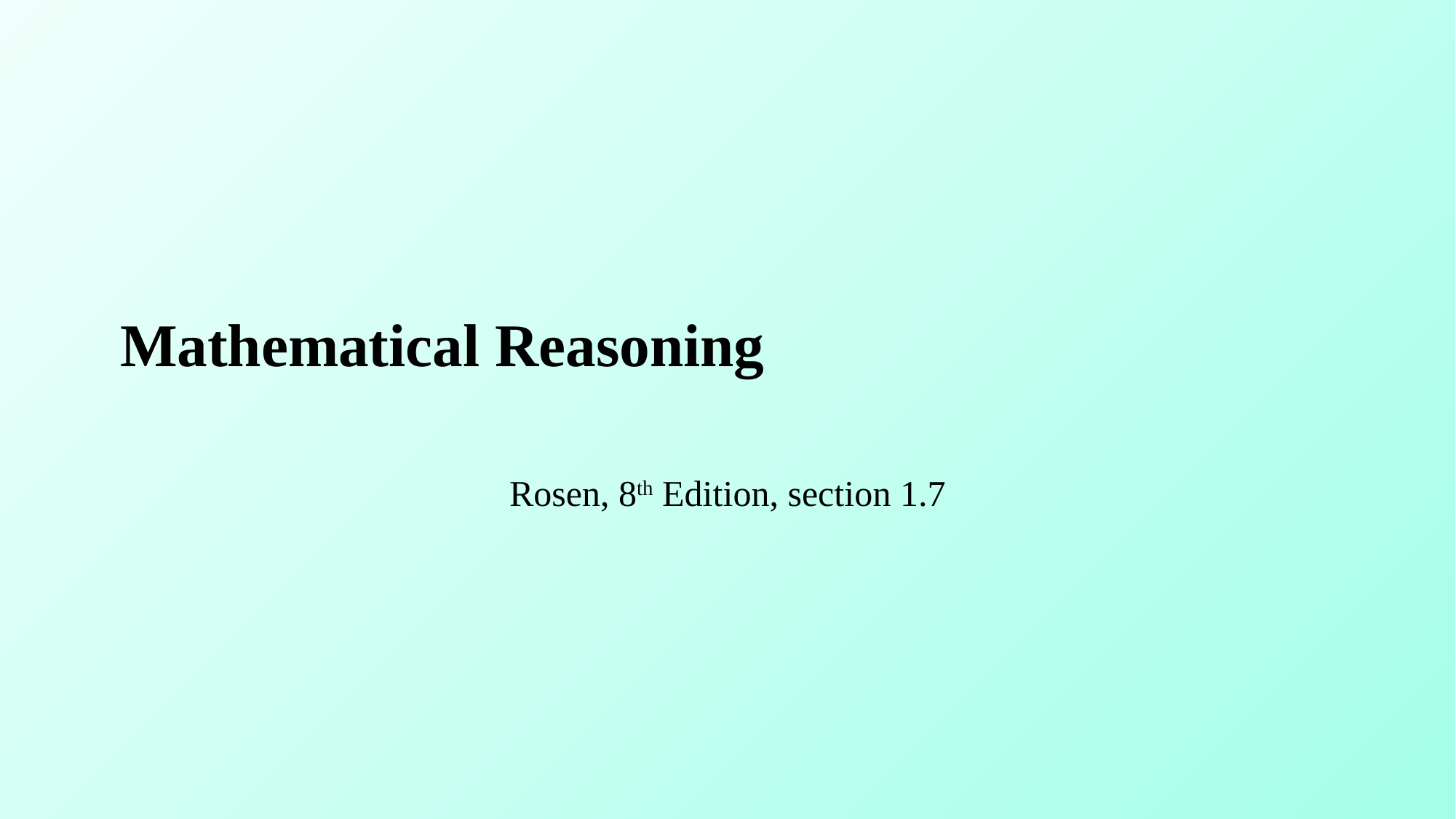

# Mathematical Reasoning
Rosen, 8th Edition, section 1.7